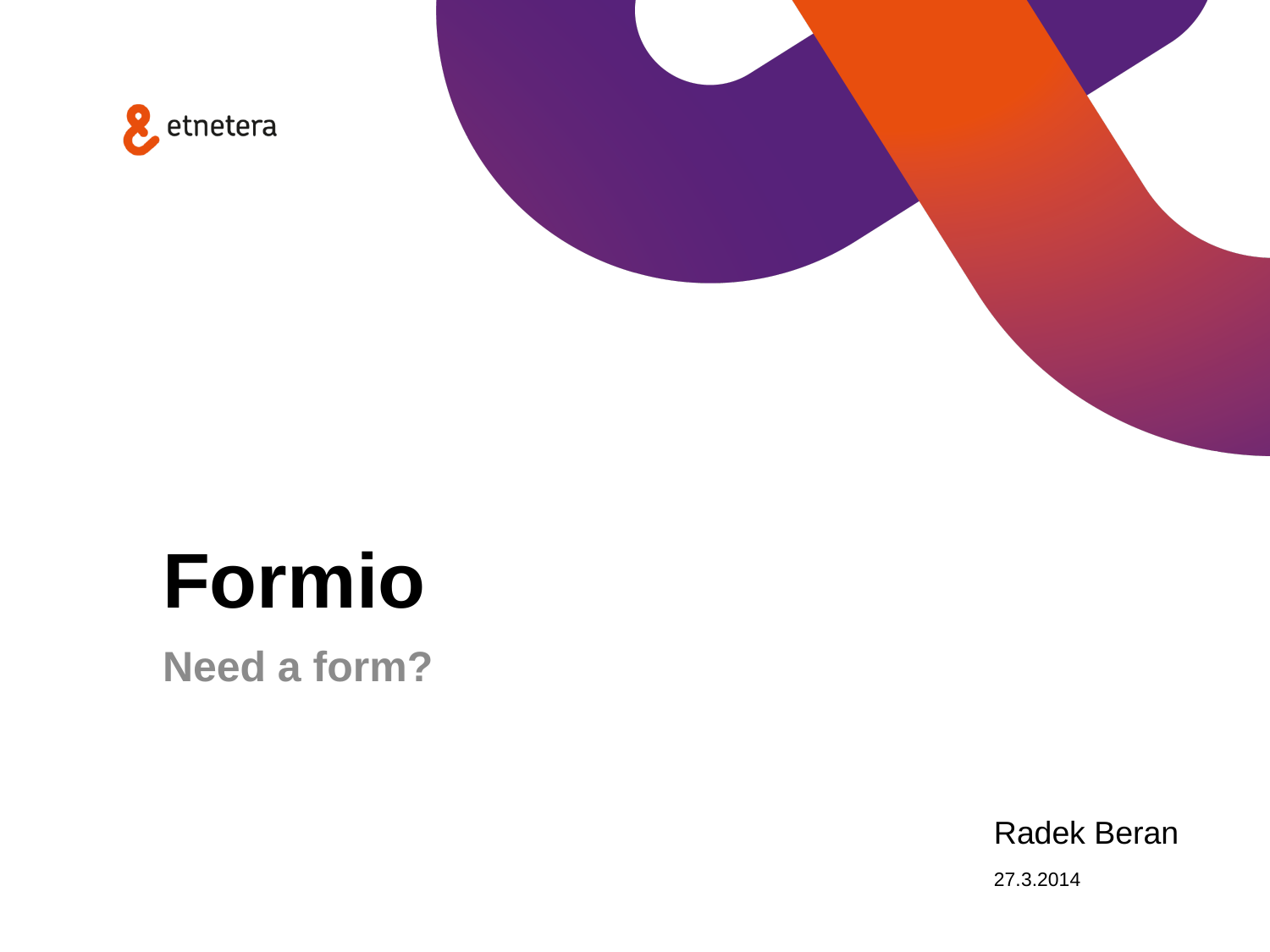

# Formio
Need a form?
Radek Beran
27.3.2014